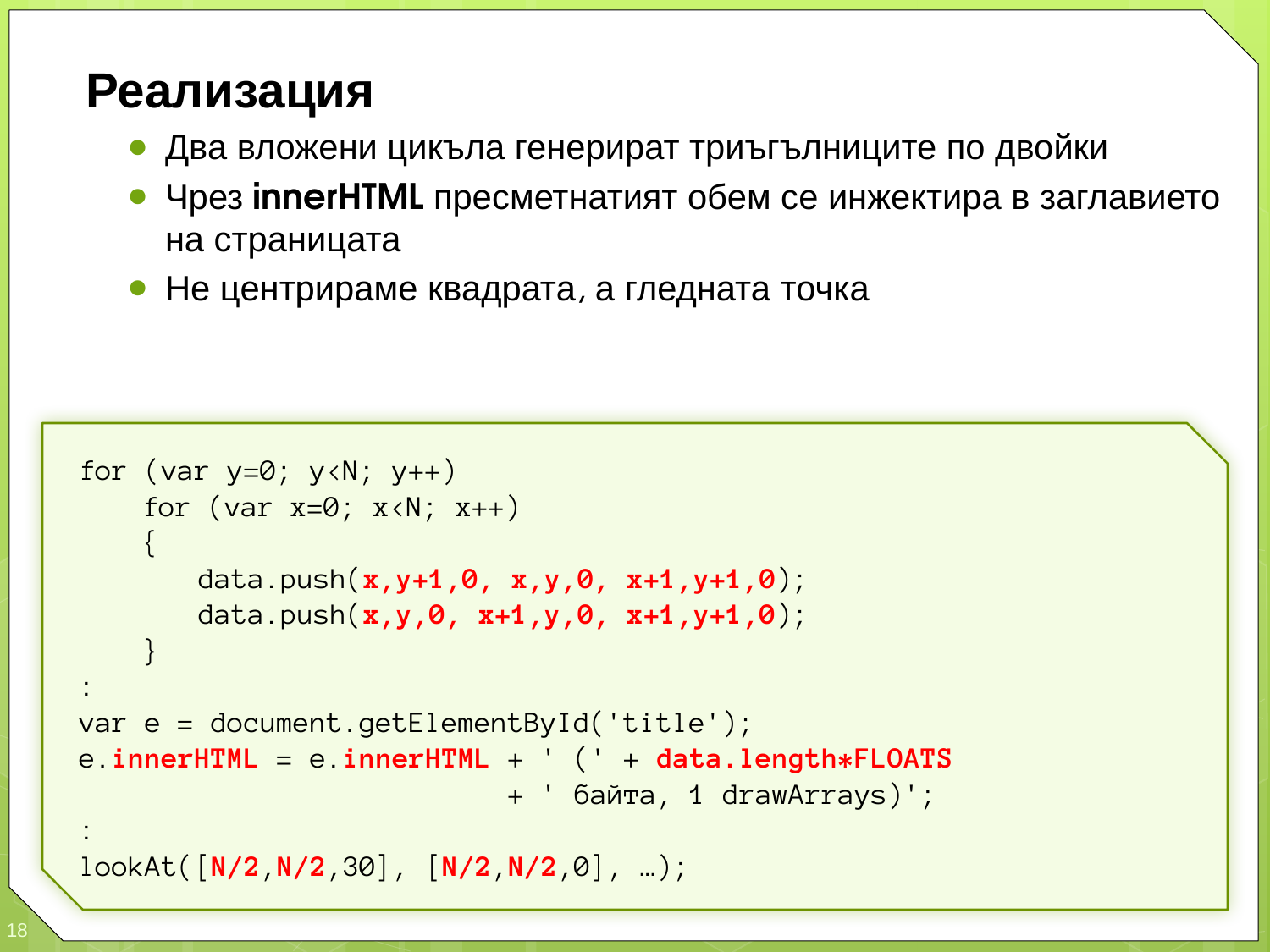

Реализация
Два вложени цикъла генерират триъгълниците по двойки
Чрез innerHTML пресметнатият обем се инжектира в заглавието на страницата
Не центрираме квадрата, а гледната точка
for (var y=0; y<N; y++)
	for (var x=0; x<N; x++)
	{
		data.push(x,y+1,0, x,y,0, x+1,y+1,0);
		data.push(x,y,0, x+1,y,0, x+1,y+1,0);
	}
:
var e = document.getElementById('title');
e.innerHTML = e.innerHTML + ' (' + data.length*FLOATS
                          + ' байта, 1 drawArrays)';
:
lookAt([N/2,N/2,30], [N/2,N/2,0], …);